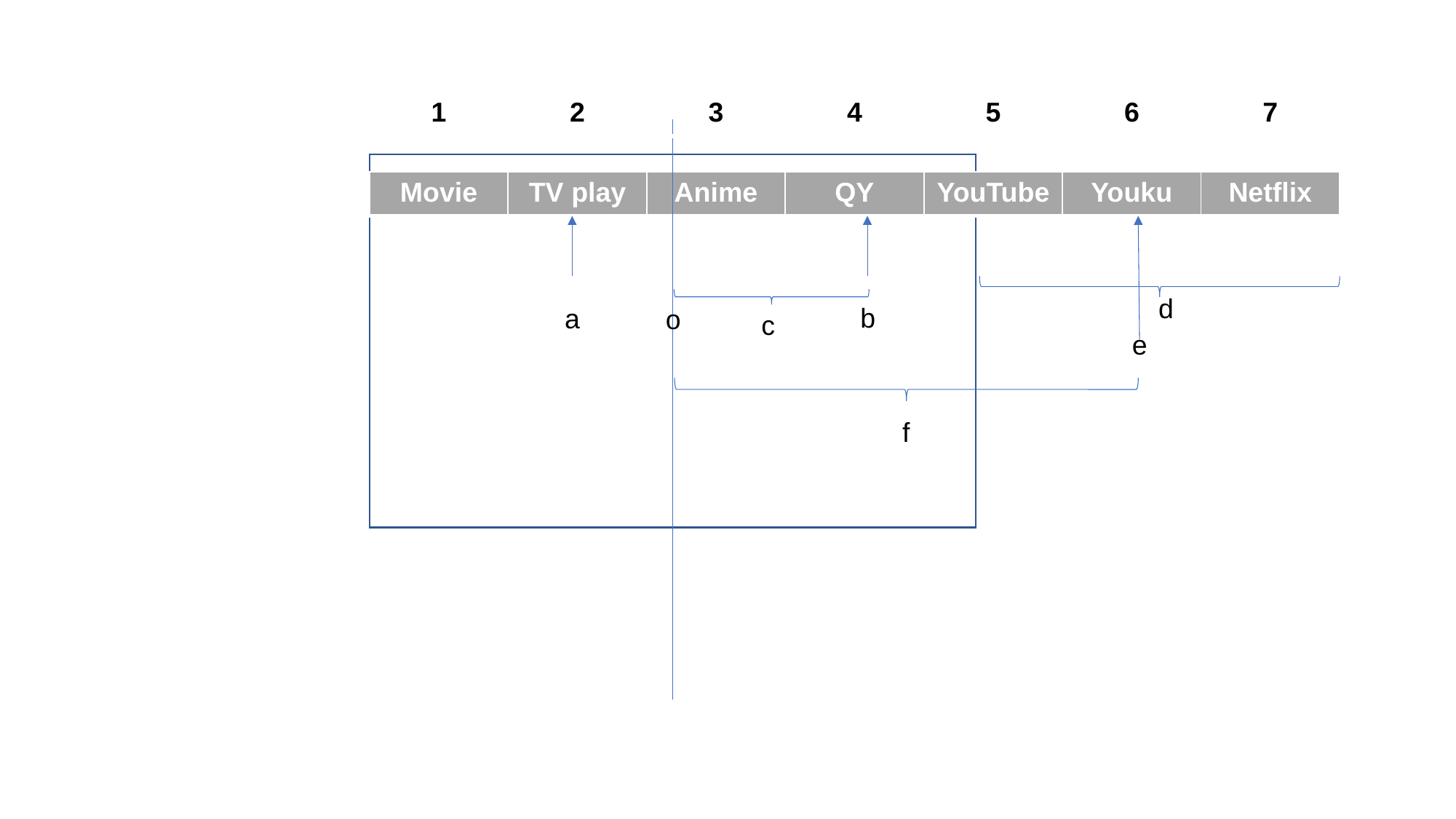

| 1 | 2 | 3 | 4 | 5 | 6 | 7 |
| --- | --- | --- | --- | --- | --- | --- |

| Movie | TV play | Anime | QY | YouTube | Youku | Netflix |
| --- | --- | --- | --- | --- | --- | --- |

d
b
a
o
c
e
f